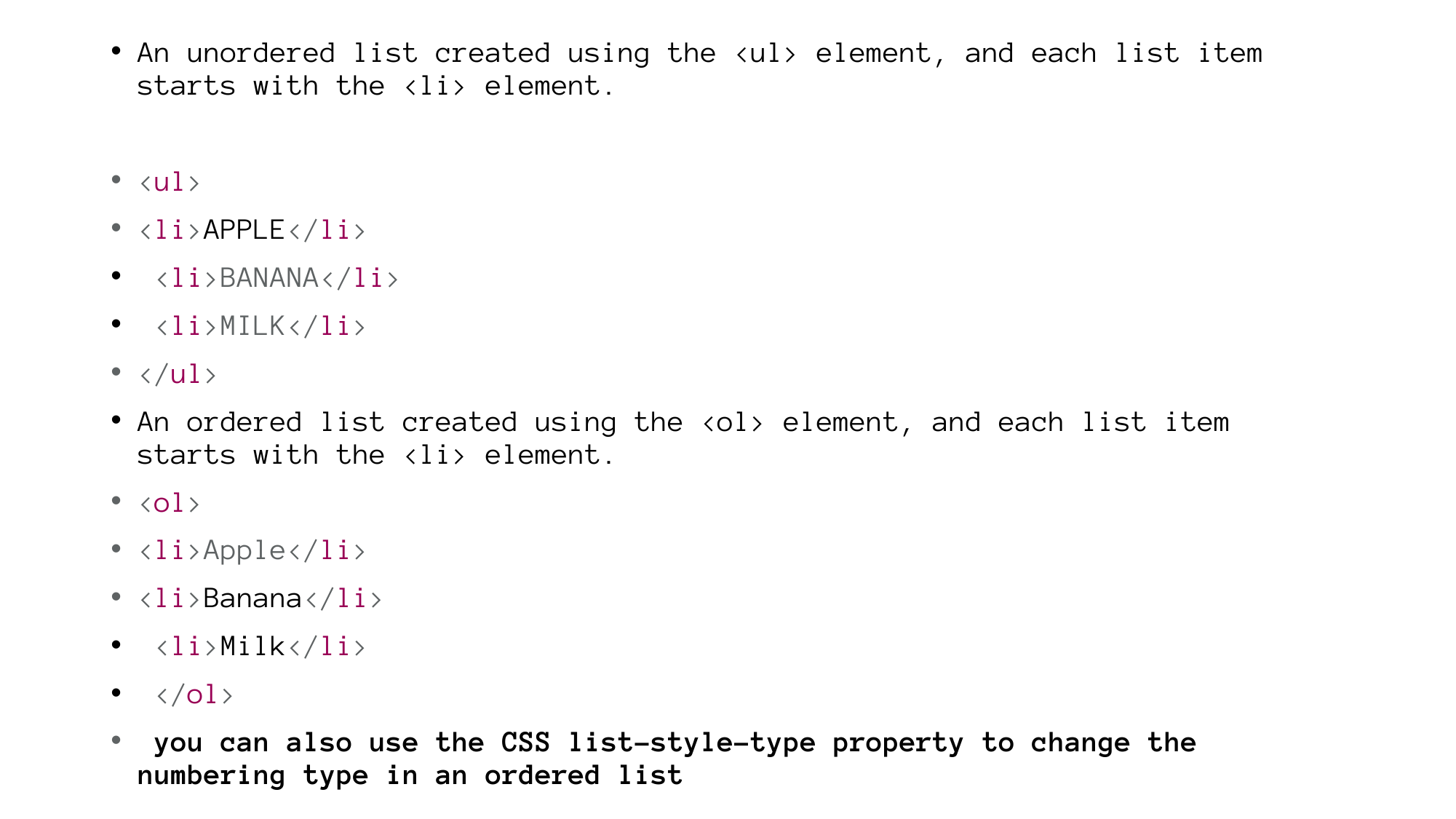

An unordered list created using the <ul> element, and each list item starts with the <li> element.

<ul>
<li>APPLE</li>
 <li>BANANA</li>
 <li>MILK</li>
</ul>
An ordered list created using the <ol> element, and each list item starts with the <li> element.
<ol>
<li>Apple</li>
<li>Banana</li>
 <li>Milk</li>
 </ol>
 you can also use the CSS list-style-type property to change the numbering type in an ordered list